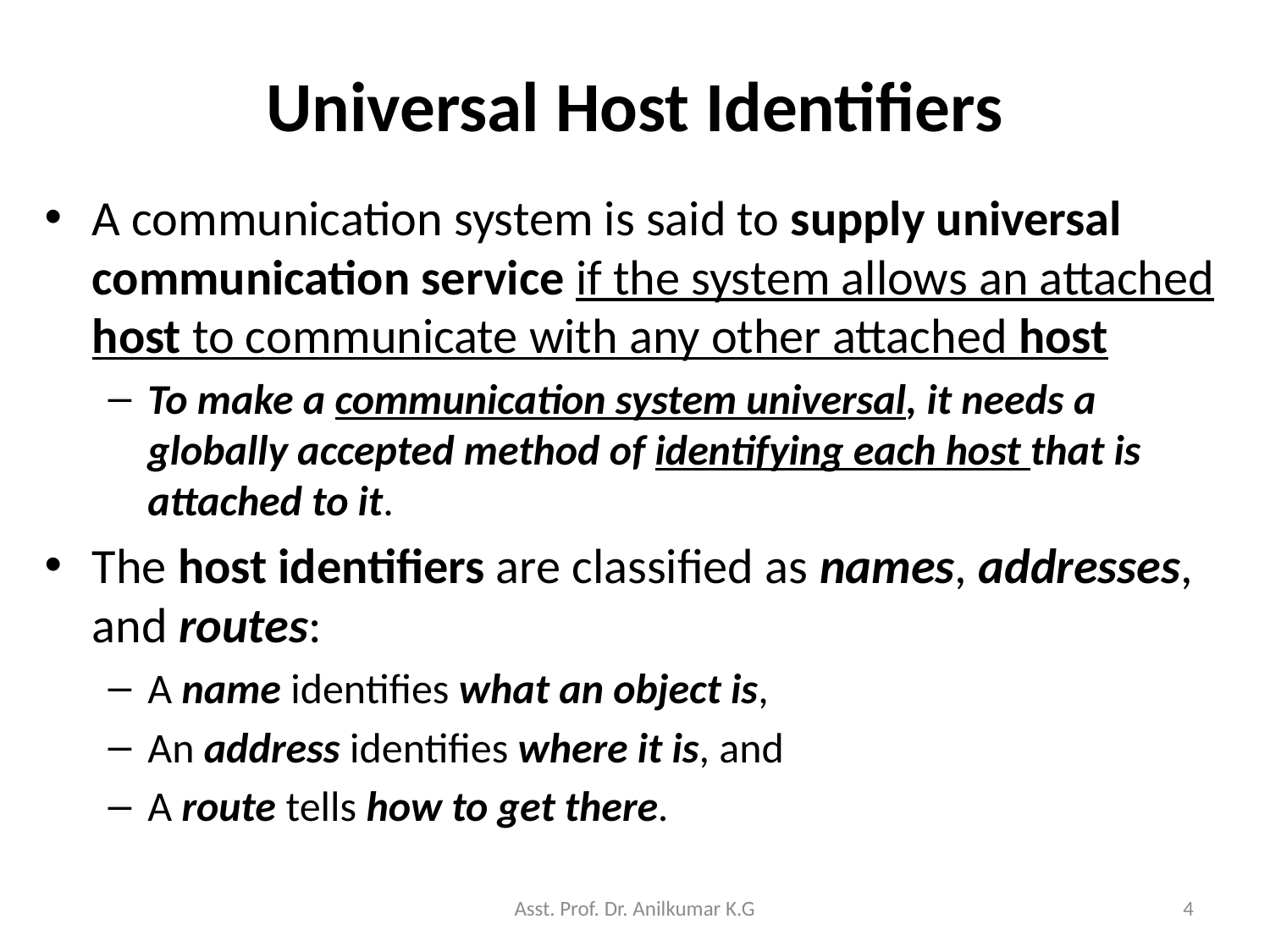

# Universal Host Identifiers
A communication system is said to supply universal communication service if the system allows an attached host to communicate with any other attached host
To make a communication system universal, it needs a globally accepted method of identifying each host that is attached to it.
The host identifiers are classified as names, addresses, and routes:
A name identifies what an object is,
An address identifies where it is, and
A route tells how to get there.

Asst. Prof. Dr. Anilkumar K.G
4